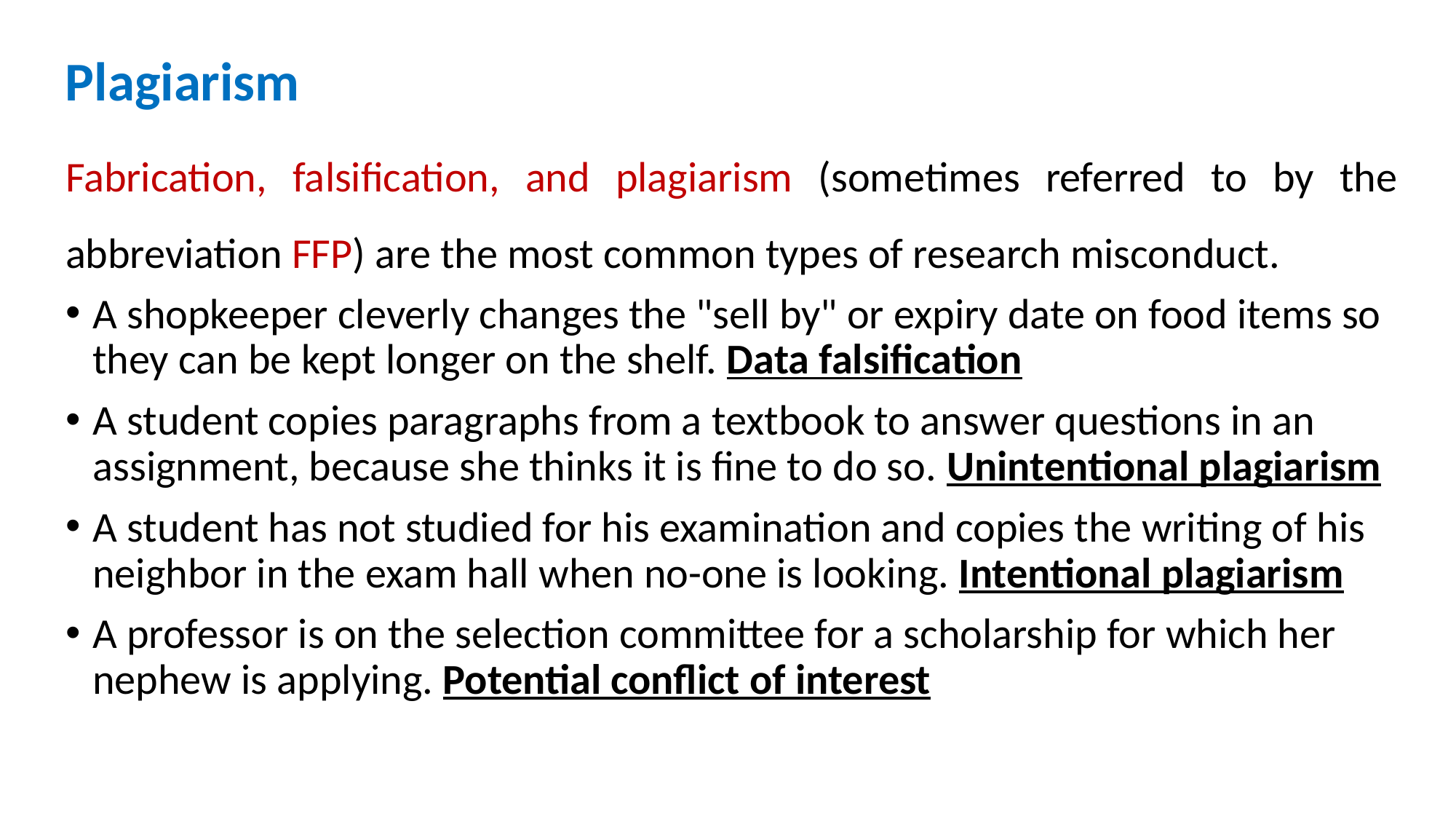

Plagiarism
Fabrication, falsification, and plagiarism (sometimes referred to by the abbreviation FFP) are the most common types of research misconduct.
A shopkeeper cleverly changes the "sell by" or expiry date on food items so they can be kept longer on the shelf. Data falsification
A student copies paragraphs from a textbook to answer questions in an assignment, because she thinks it is fine to do so. Unintentional plagiarism
A student has not studied for his examination and copies the writing of his neighbor in the exam hall when no-one is looking. Intentional plagiarism
A professor is on the selection committee for a scholarship for which her nephew is applying. Potential conflict of interest